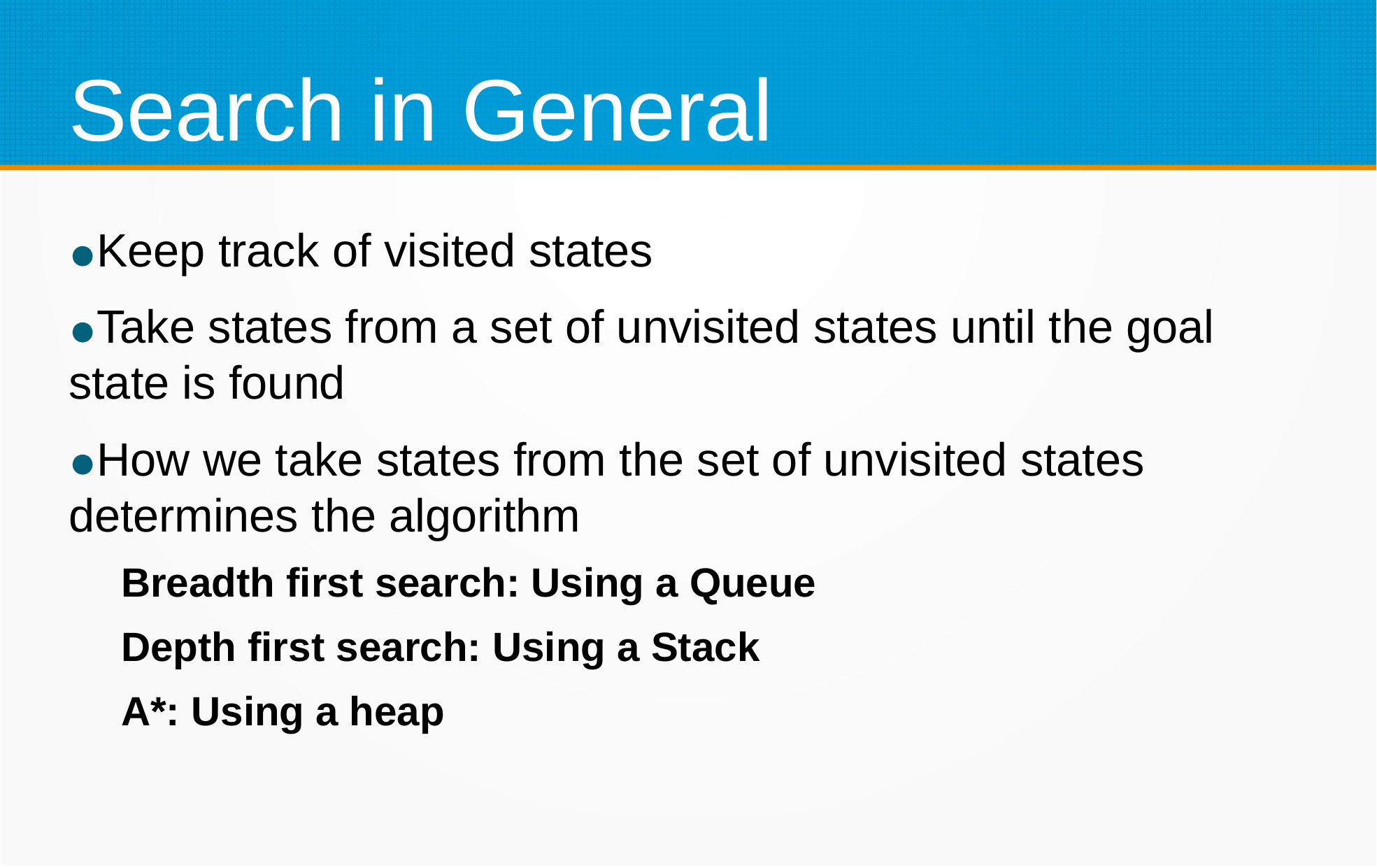

Search in General
Keep track of visited states
Take states from a set of unvisited states until the goal state is found
How we take states from the set of unvisited states determines the algorithm
Breadth first search: Using a Queue
Depth first search: Using a Stack
A*: Using a heap